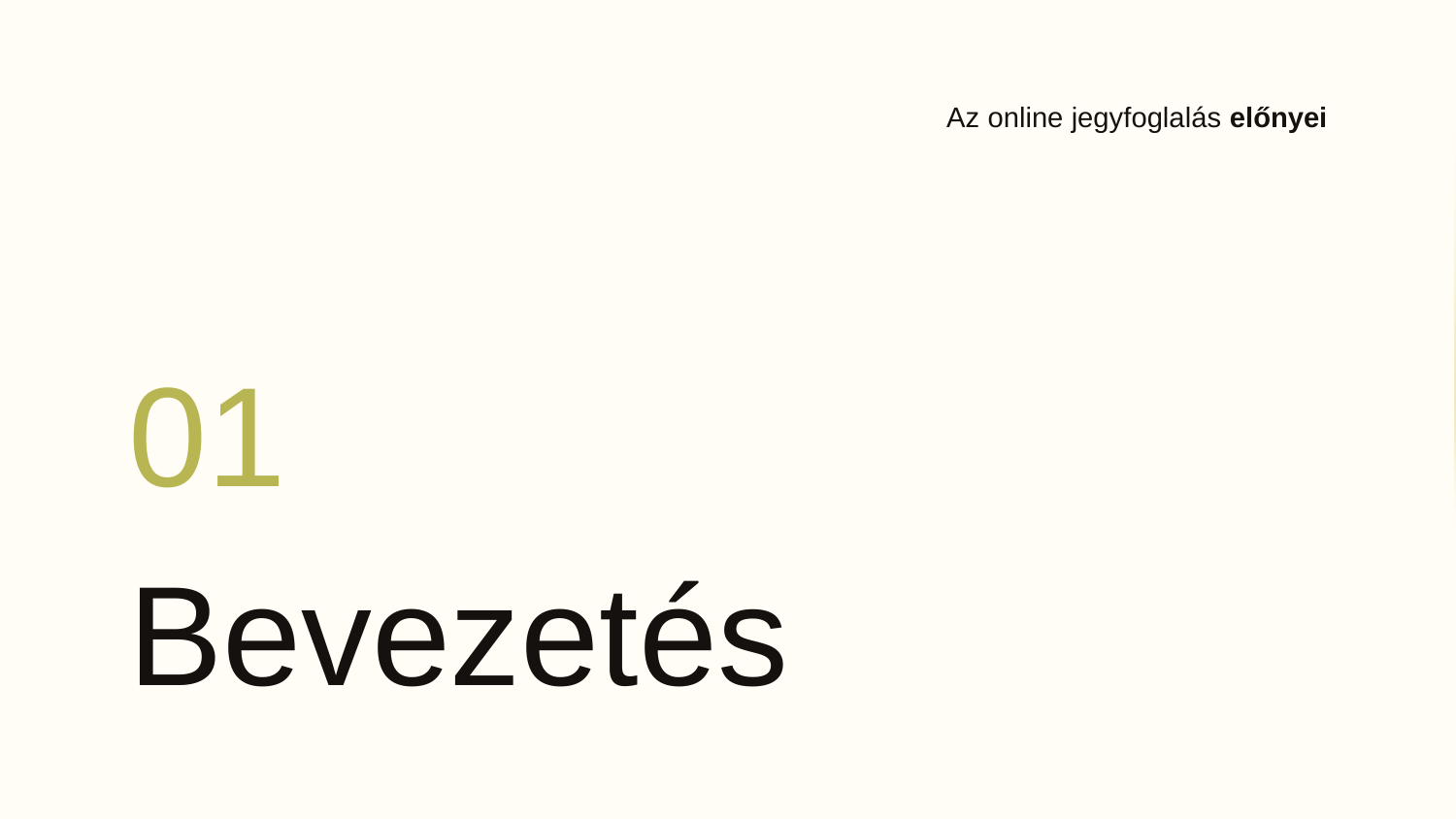

Az online jegyfoglalás előnyei
01
# Bevezetés